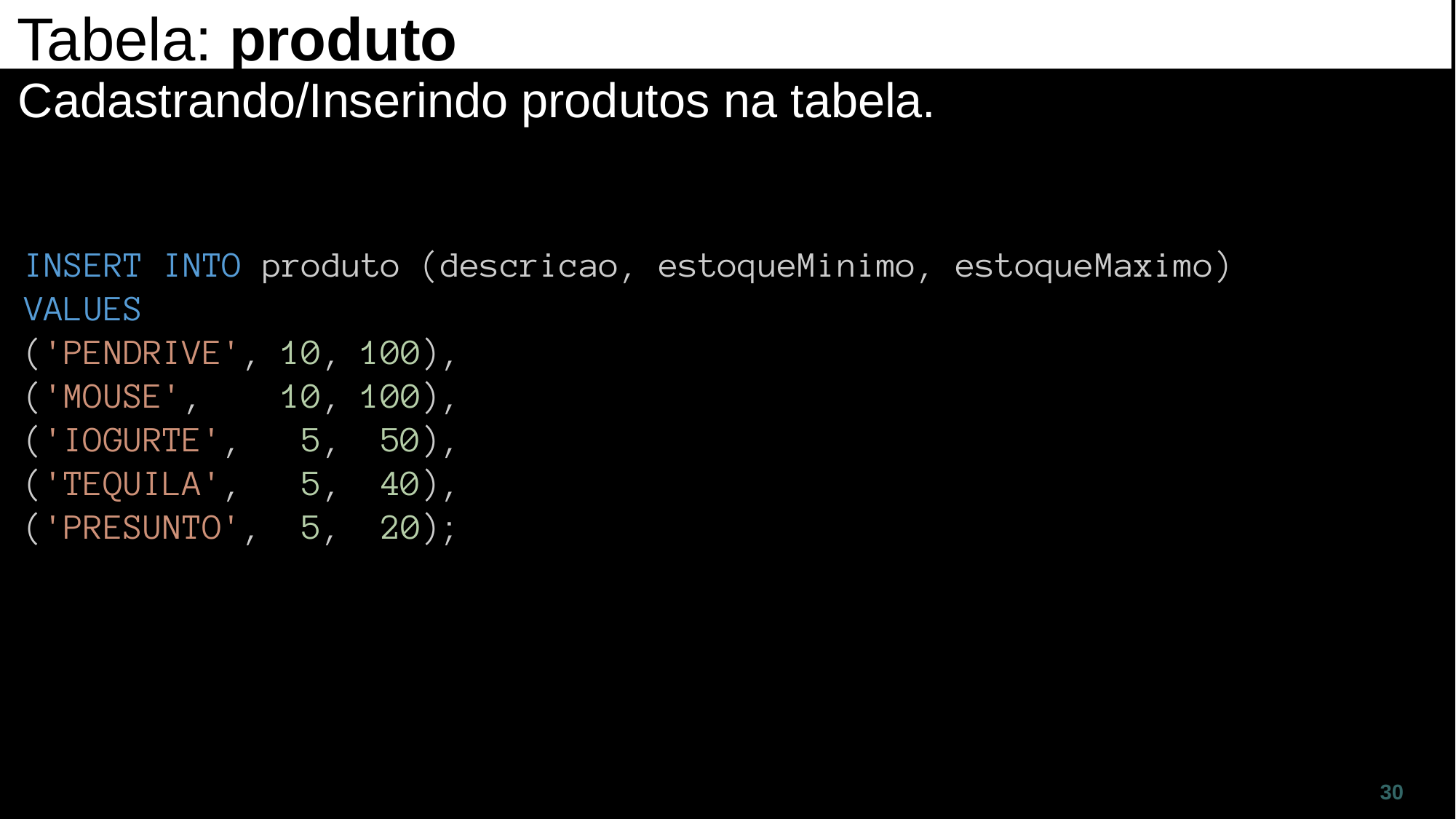

Tabela: produto
Cadastrando/Inserindo produtos na tabela.

INSERT INTO produto (descricao, estoqueMinimo, estoqueMaximo)
VALUES
('PENDRIVE', 10, 100),
('MOUSE',    10, 100),
('IOGURTE',   5,  50),
('TEQUILA',   5,  40),
('PRESUNTO',  5,  20);

30